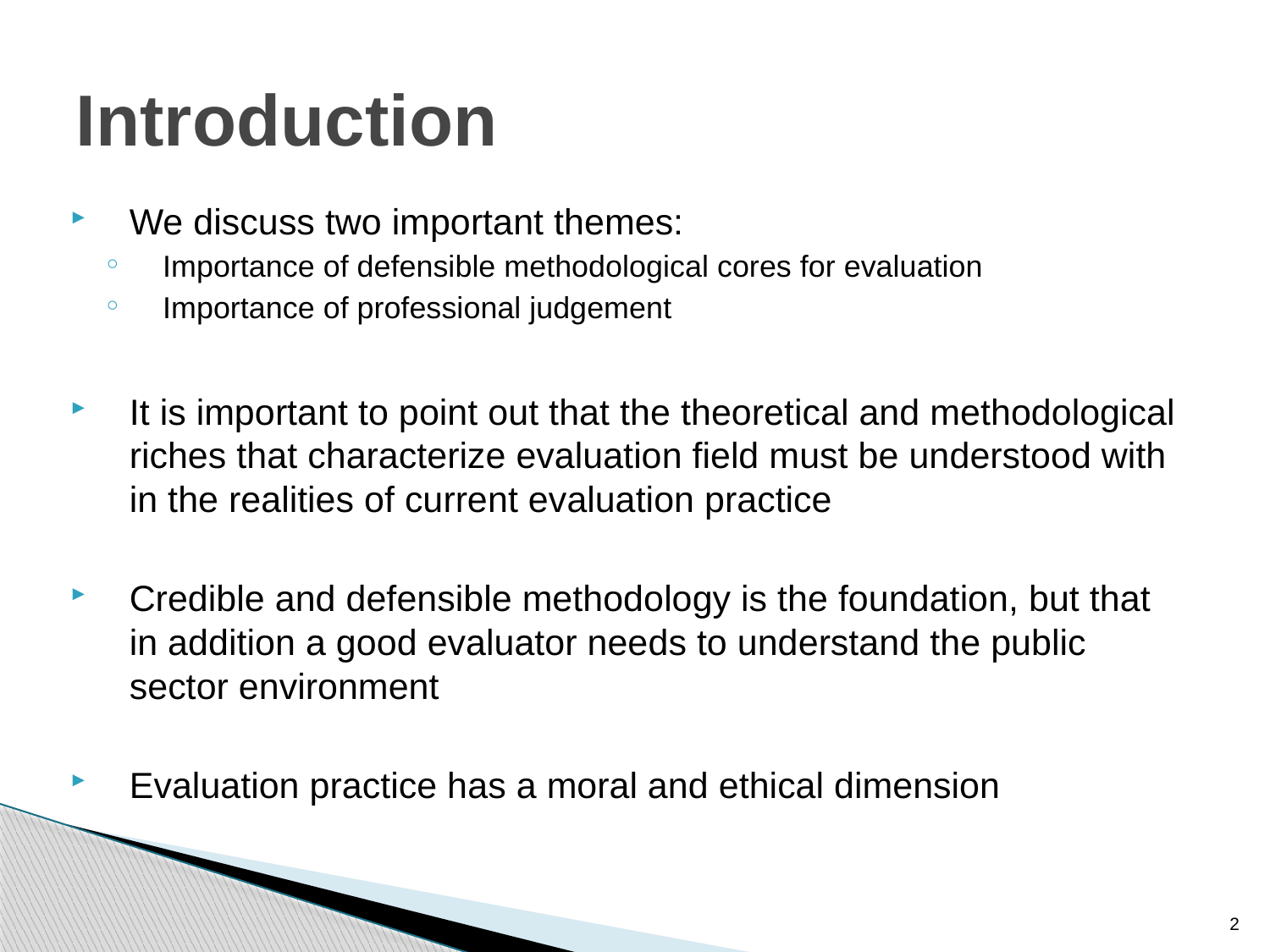

# Introduction
We discuss two important themes:
Importance of defensible methodological cores for evaluation
Importance of professional judgement

It is important to point out that the theoretical and methodological riches that characterize evaluation field must be understood with in the realities of current evaluation practice

Credible and defensible methodology is the foundation, but that in addition a good evaluator needs to understand the public sector environment

Evaluation practice has a moral and ethical dimension

2